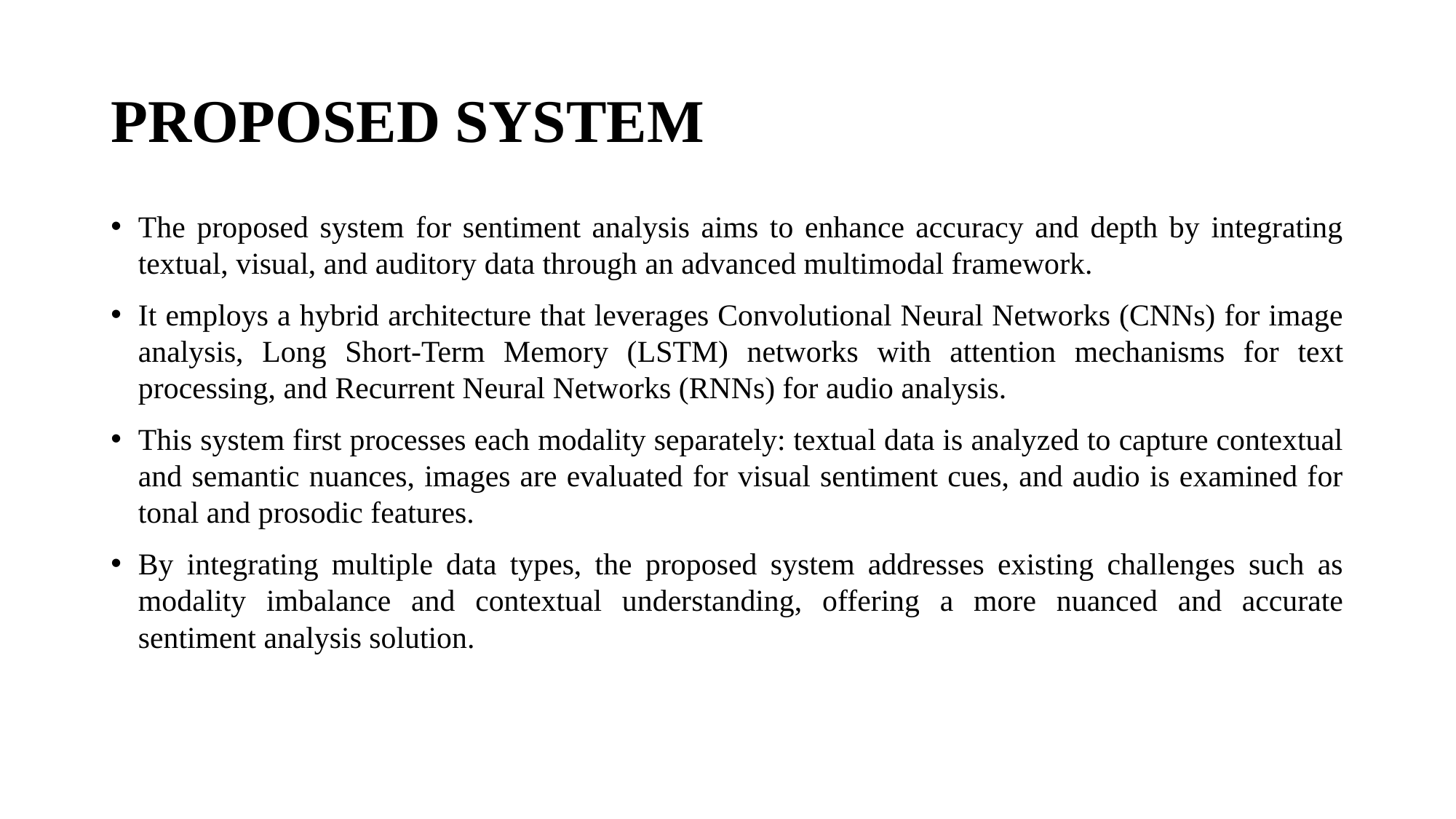

# PROPOSED SYSTEM
The proposed system for sentiment analysis aims to enhance accuracy and depth by integrating textual, visual, and auditory data through an advanced multimodal framework.
It employs a hybrid architecture that leverages Convolutional Neural Networks (CNNs) for image analysis, Long Short-Term Memory (LSTM) networks with attention mechanisms for text processing, and Recurrent Neural Networks (RNNs) for audio analysis.
This system first processes each modality separately: textual data is analyzed to capture contextual and semantic nuances, images are evaluated for visual sentiment cues, and audio is examined for tonal and prosodic features.
By integrating multiple data types, the proposed system addresses existing challenges such as modality imbalance and contextual understanding, offering a more nuanced and accurate sentiment analysis solution.